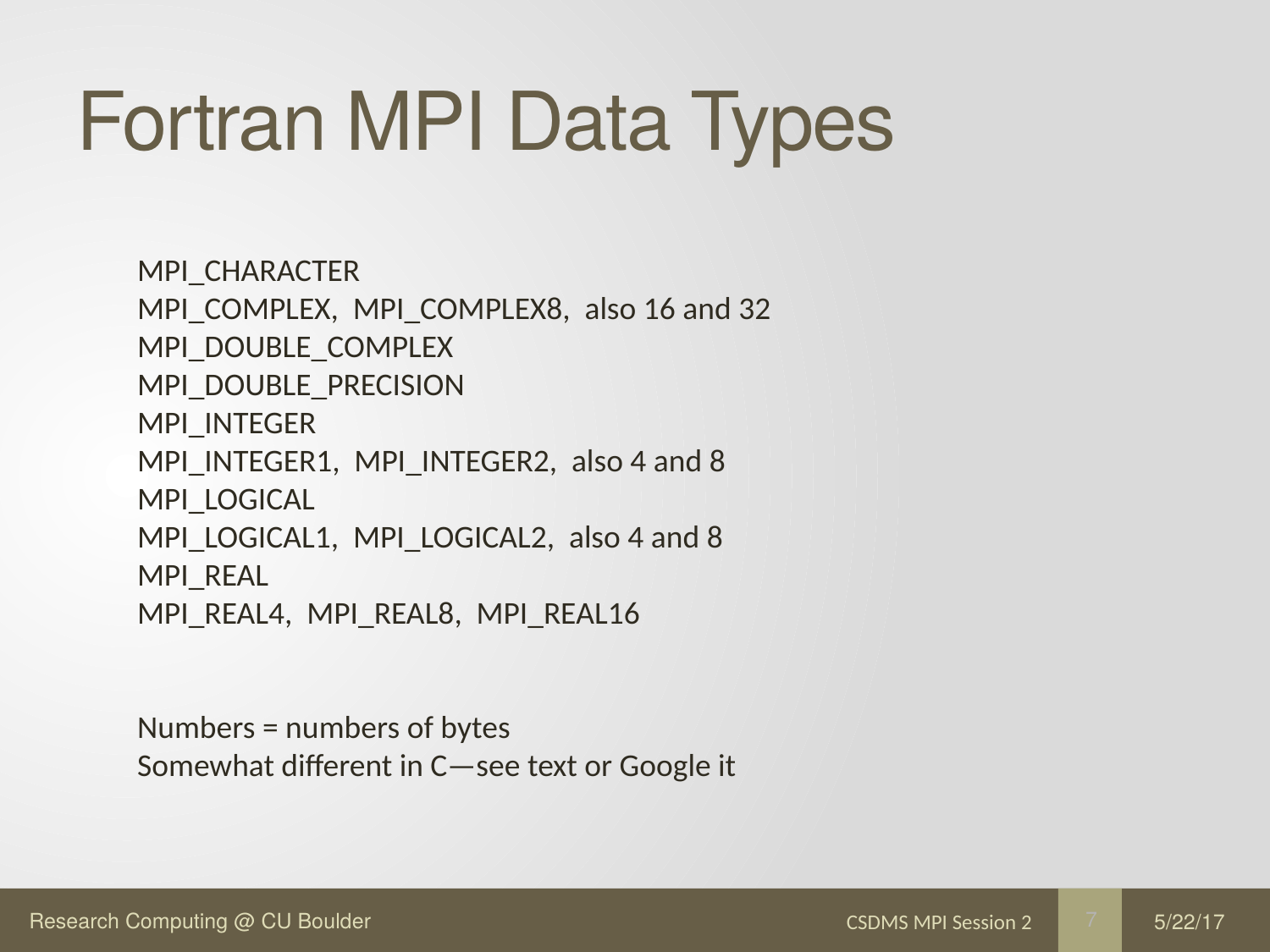

# Fortran MPI Data Types
MPI_CHARACTER
MPI_COMPLEX,  MPI_COMPLEX8,  also 16 and 32
MPI_DOUBLE_COMPLEX
MPI_DOUBLE_PRECISION
MPI_INTEGER
MPI_INTEGER1,  MPI_INTEGER2,  also 4 and 8
MPI_LOGICAL
MPI_LOGICAL1,  MPI_LOGICAL2,  also 4 and 8
MPI_REAL
MPI_REAL4,  MPI_REAL8,  MPI_REAL16

Numbers = numbers of bytes
Somewhat different in C—see text or Google it
CSDMS MPI Session 2
5/22/17
7